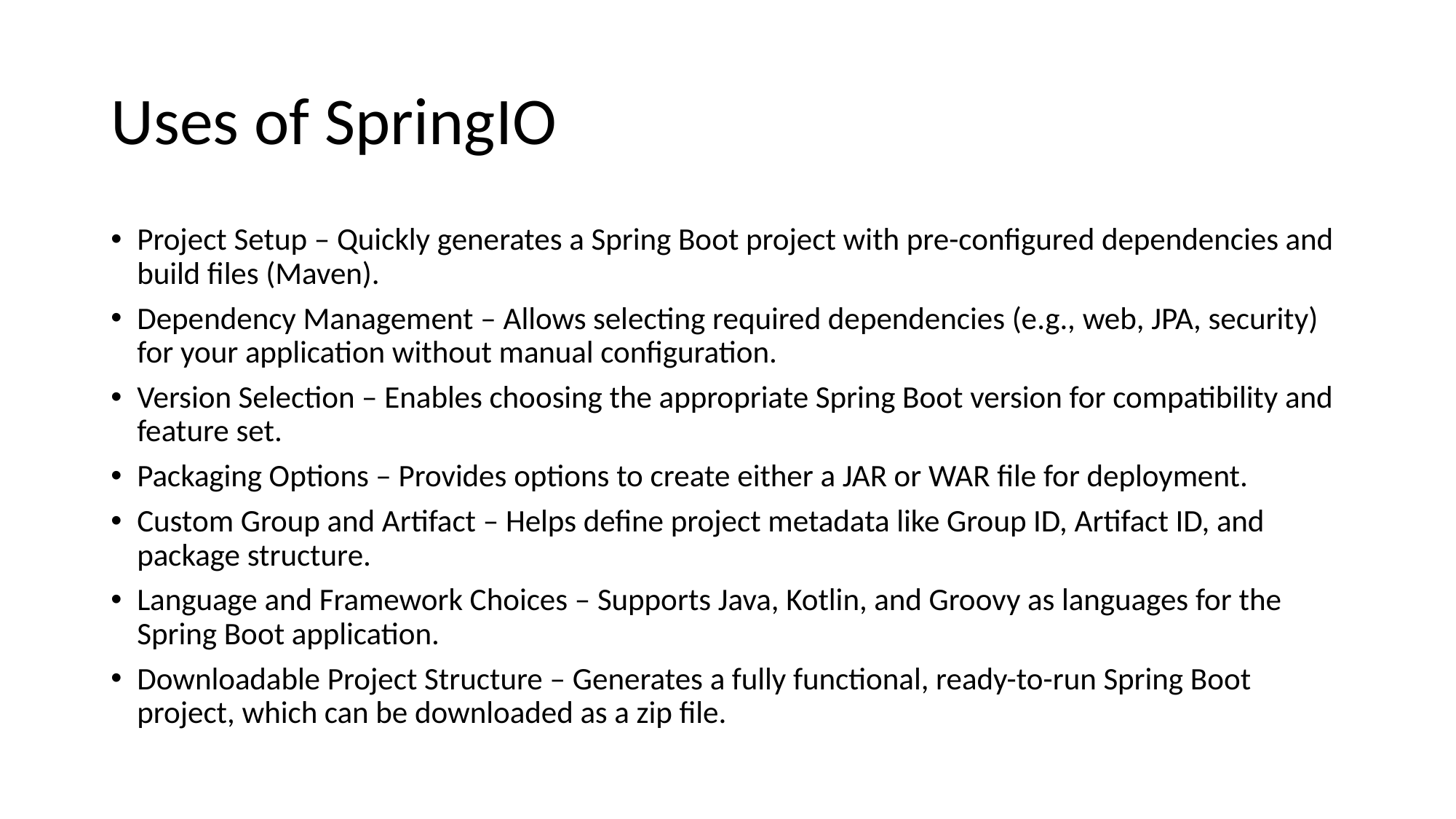

# Uses of SpringIO
Project Setup – Quickly generates a Spring Boot project with pre-configured dependencies and build files (Maven).
Dependency Management – Allows selecting required dependencies (e.g., web, JPA, security) for your application without manual configuration.
Version Selection – Enables choosing the appropriate Spring Boot version for compatibility and feature set.
Packaging Options – Provides options to create either a JAR or WAR file for deployment.
Custom Group and Artifact – Helps define project metadata like Group ID, Artifact ID, and package structure.
Language and Framework Choices – Supports Java, Kotlin, and Groovy as languages for the Spring Boot application.
Downloadable Project Structure – Generates a fully functional, ready-to-run Spring Boot project, which can be downloaded as a zip file.